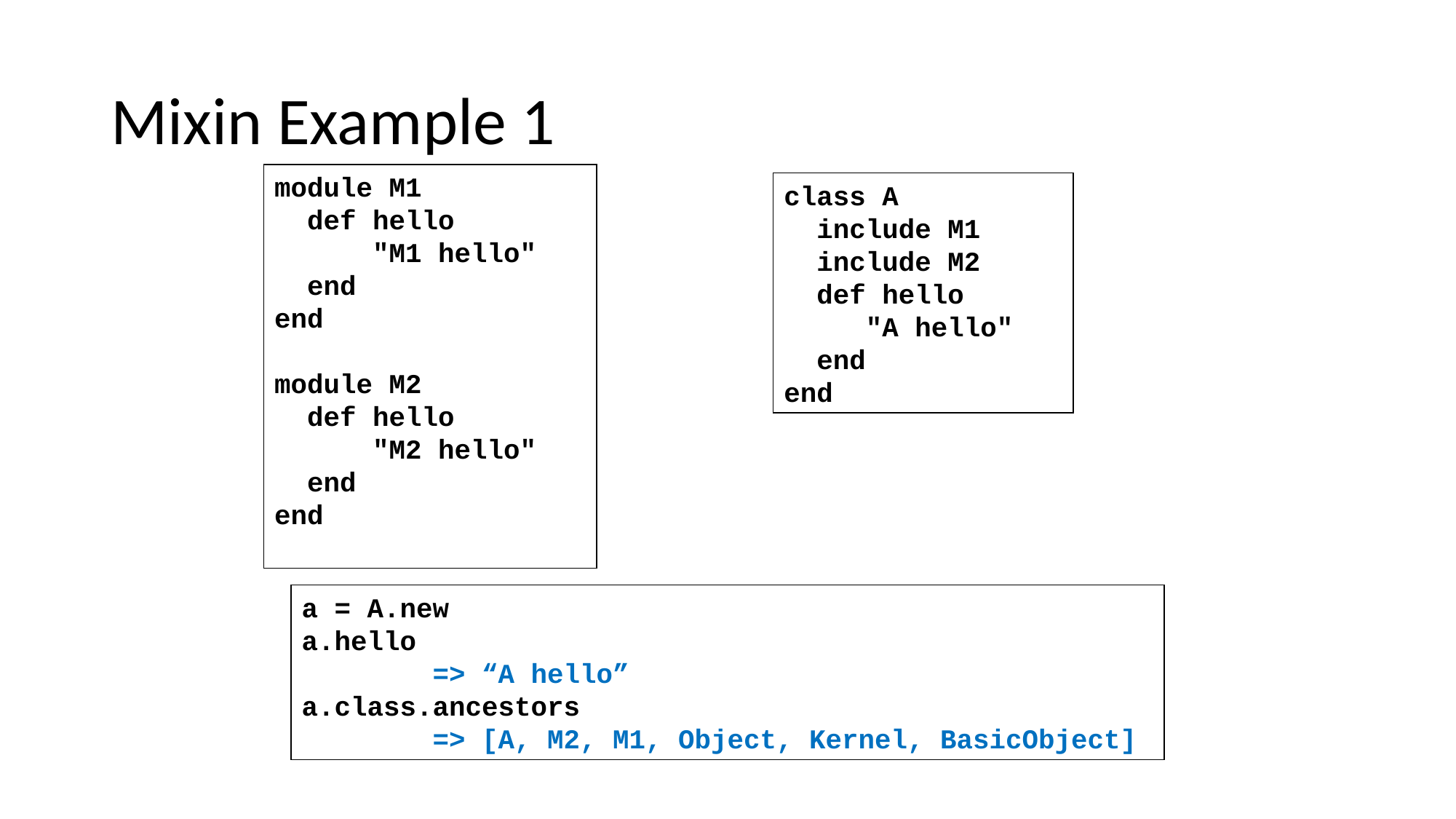

# Mixin Example 1
module M1
  def hello
      "M1 hello"
  end
end

module M2
  def hello
      "M2 hello"
  end
end

class A
  include M1
  include M2
  def hello
     "A hello"
  end
end
a = A.new
a.hello
        => “A hello”
a.class.ancestors
        => [A, M2, M1, Object, Kernel, BasicObject]